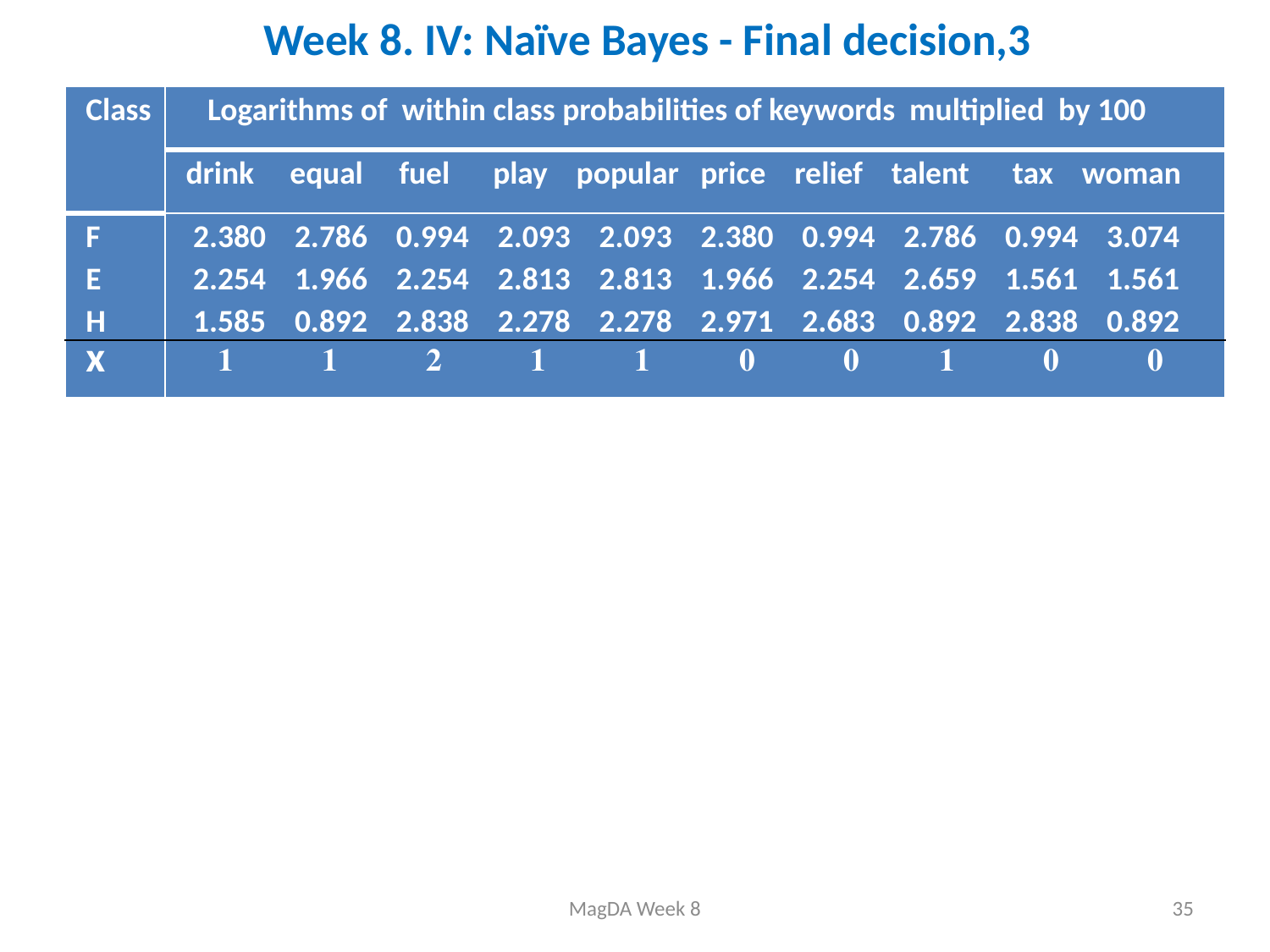

# Week 8. IV: Naïve Bayes - Final decision,3

    3. Add respective results of 1 and 2:

AF+C=17.633; AE+C=20.520; AH+C=17.105

4. Assign  x to class of maximum value, E,

in this case. (Indeed, x is for an article from E)

| Class | Logarithms of within class probabilities of keywords multiplied by 100 |
| --- | --- |
|  | drink equal fuel play popular price relief talent tax woman |
| F E H | 2.380 2.786 0.994 2.093 2.093 2.380 0.994 2.786 0.994 3.074 2.254 1.966 2.254 2.813 2.813 1.966 2.254 2.659 1.561 1.561 1.585 0.892 2.838 2.278 2.278 2.971 2.683 0.892 2.838 0.892 |
| x | 1 1 2 1 1 0 0 1 0 0 |
MagDA Week 8
35